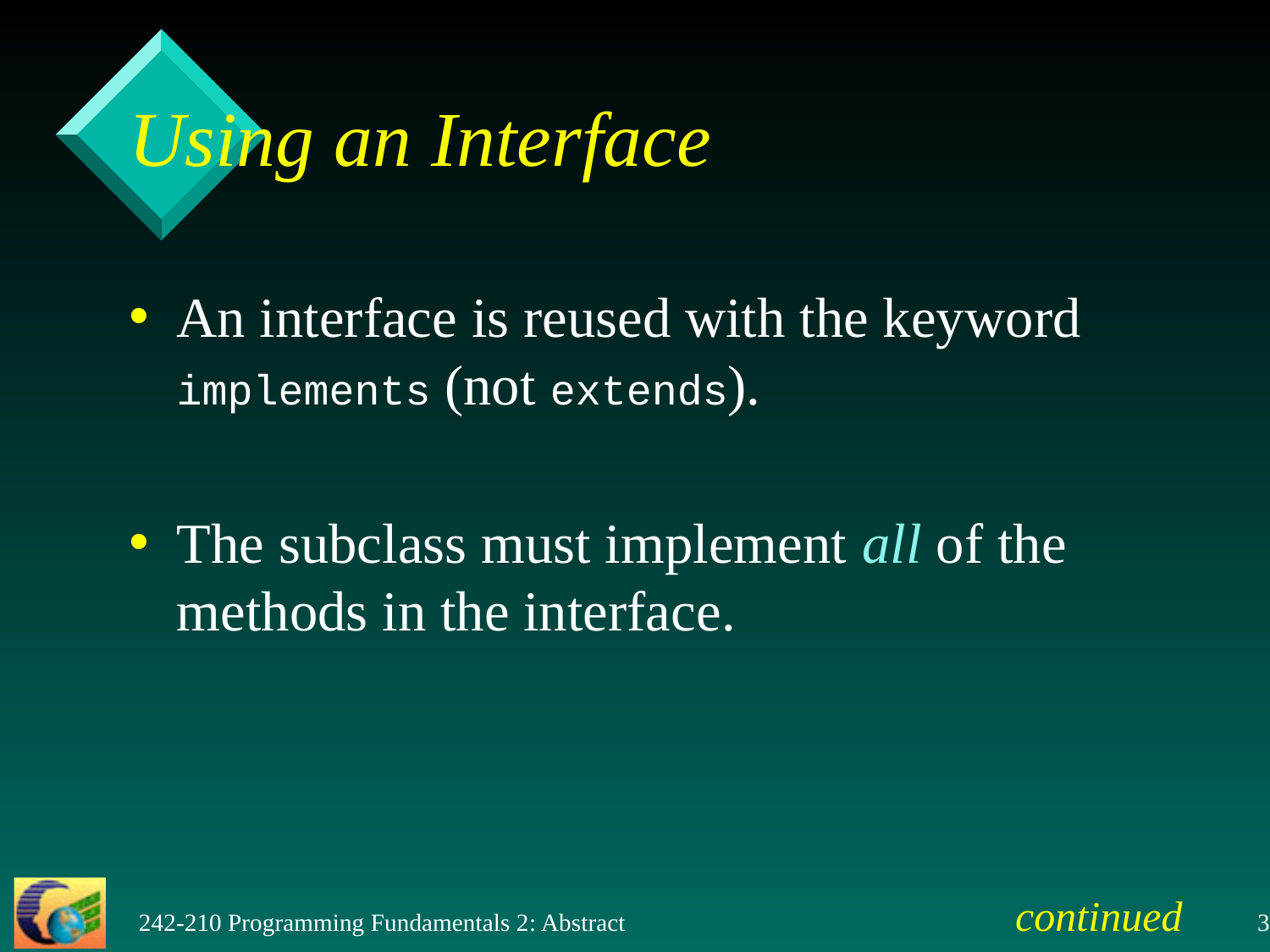

# Using an Interface
An interface is reused with the keyword implements (not extends).

The subclass must implement all of the methods in the interface.
continued